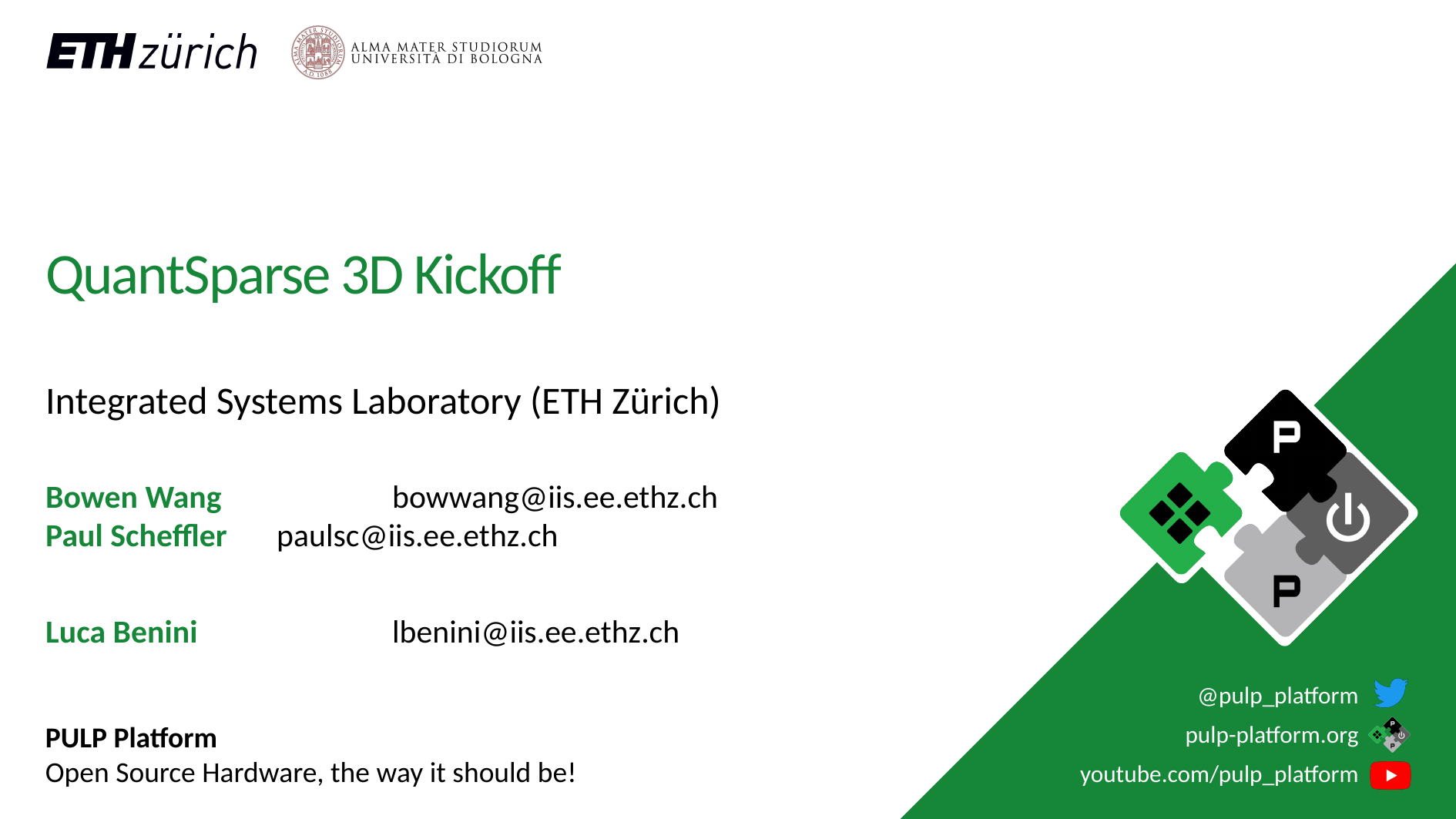

# QuantSparse 3D Kickoff
Integrated Systems Laboratory (ETH Zürich)
Bowen Wang		bowwang@iis.ee.ethz.ch
Paul Scheffler	paulsc@iis.ee.ethz.ch
Luca Benini		lbenini@iis.ee.ethz.ch